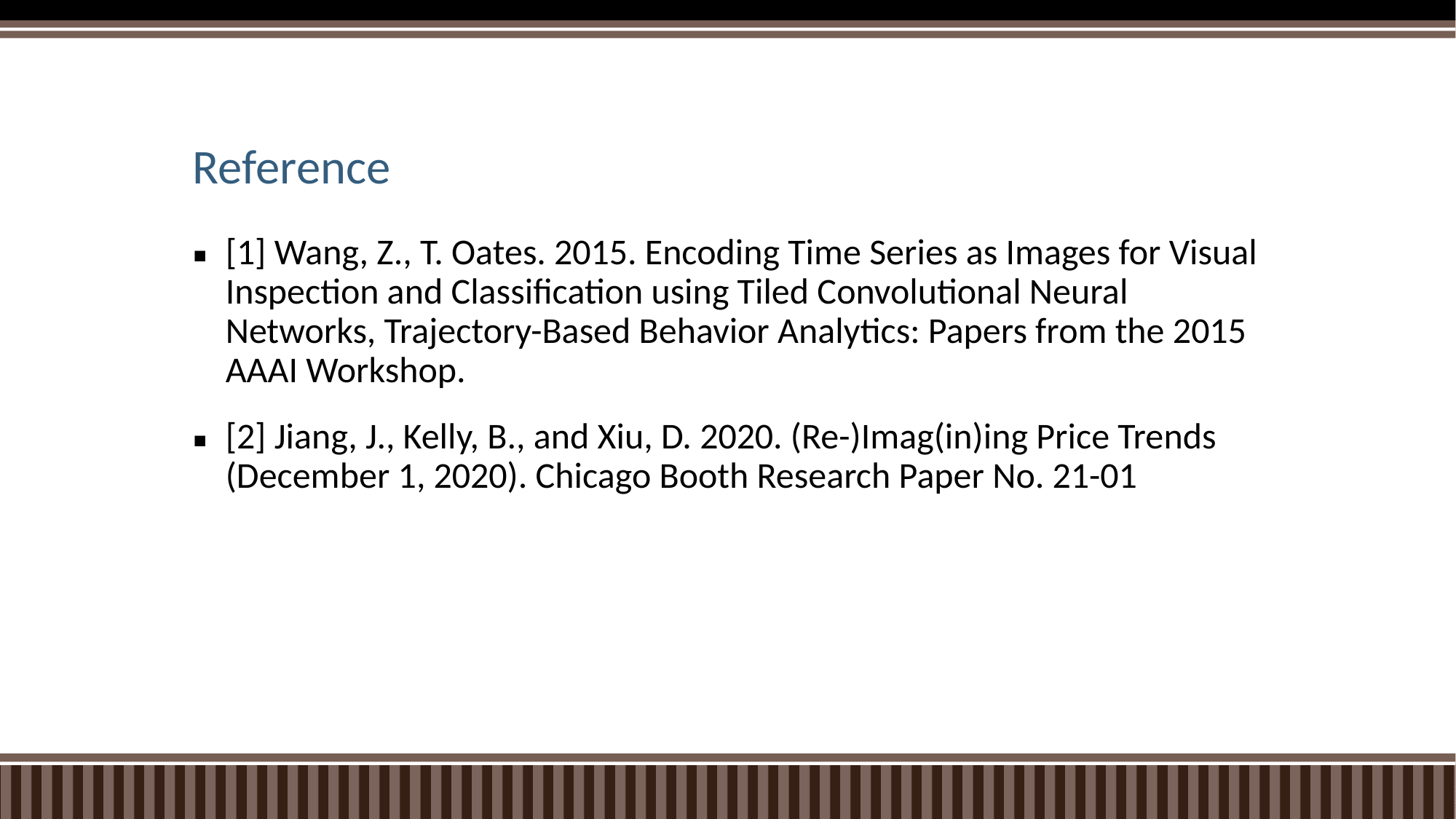

# Reference
[1] Wang, Z., T. Oates. 2015. Encoding Time Series as Images for Visual Inspection and Classification using Tiled Convolutional Neural Networks, Trajectory-Based Behavior Analytics: Papers from the 2015 AAAI Workshop.
[2] Jiang, J., Kelly, B., and Xiu, D. 2020. (Re-)Imag(in)ing Price Trends (December 1, 2020). Chicago Booth Research Paper No. 21-01